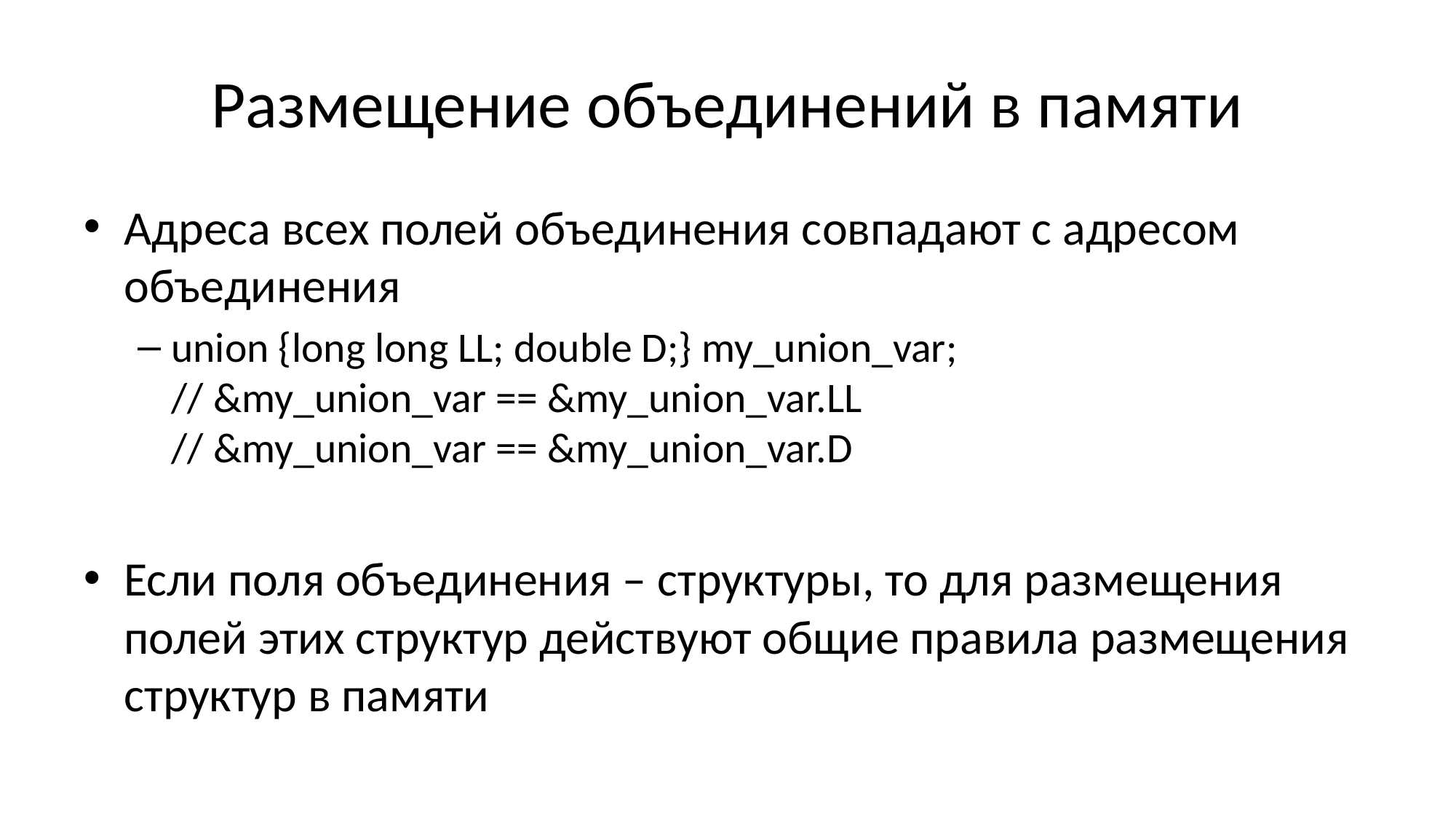

# Размещение объединений в памяти
Адреса всех полей объединения совпадают с адресом объединения
union {long long LL; double D;} my_union_var;
// &my_union_var == &my_union_var.LL
// &my_union_var == &my_union_var.D

Если поля объединения – структуры, то для размещения полей этих структур действуют общие правила размещения структур в памяти